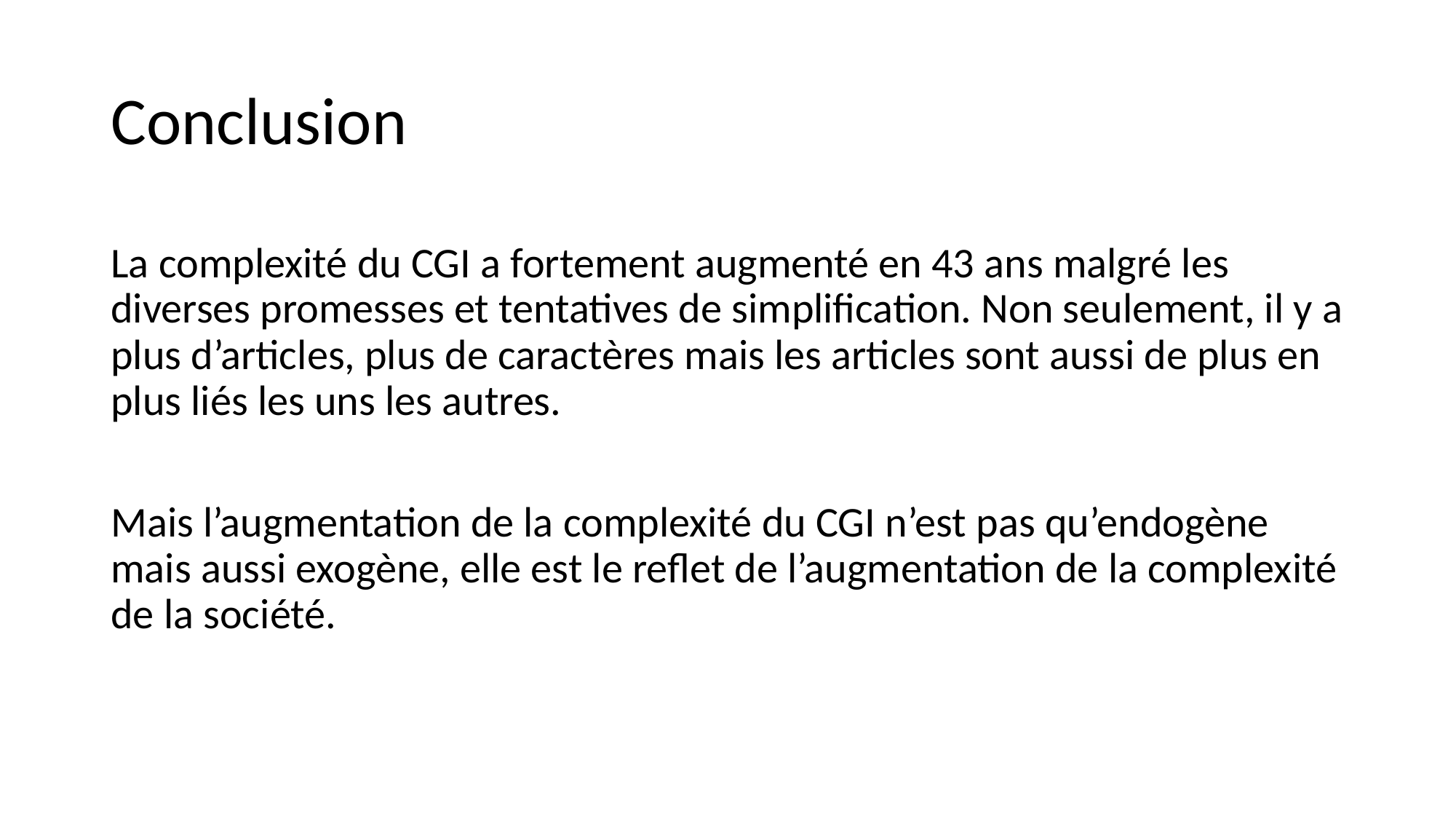

# Conclusion
La complexité du CGI a fortement augmenté en 43 ans malgré les diverses promesses et tentatives de simplification. Non seulement, il y a plus d’articles, plus de caractères mais les articles sont aussi de plus en plus liés les uns les autres.

Mais l’augmentation de la complexité du CGI n’est pas qu’endogène mais aussi exogène, elle est le reflet de l’augmentation de la complexité de la société.